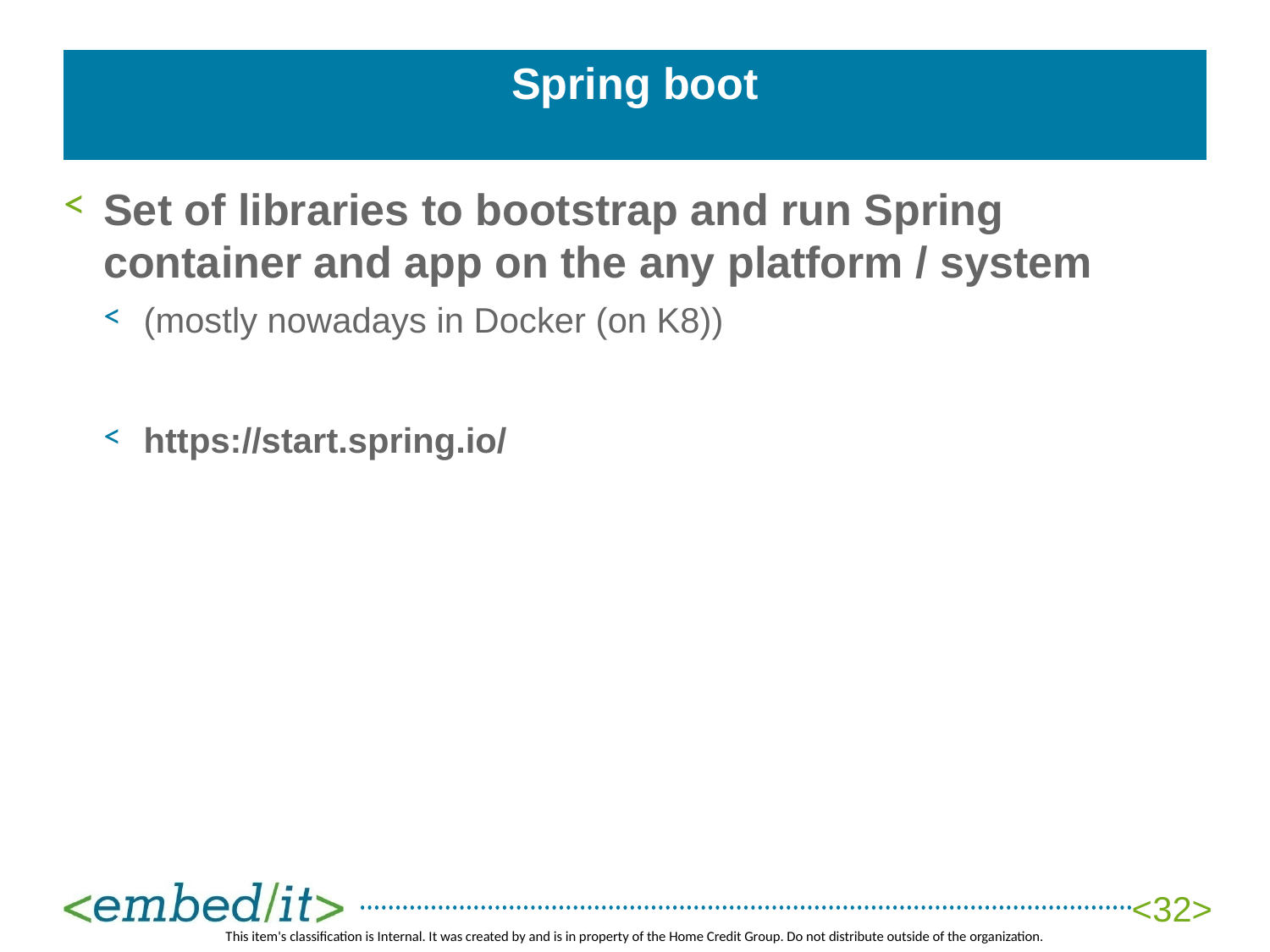

# Spring boot
Set of libraries to bootstrap and run Spring container and app on the any platform / system
(mostly nowadays in Docker (on K8))

https://start.spring.io/
<32>